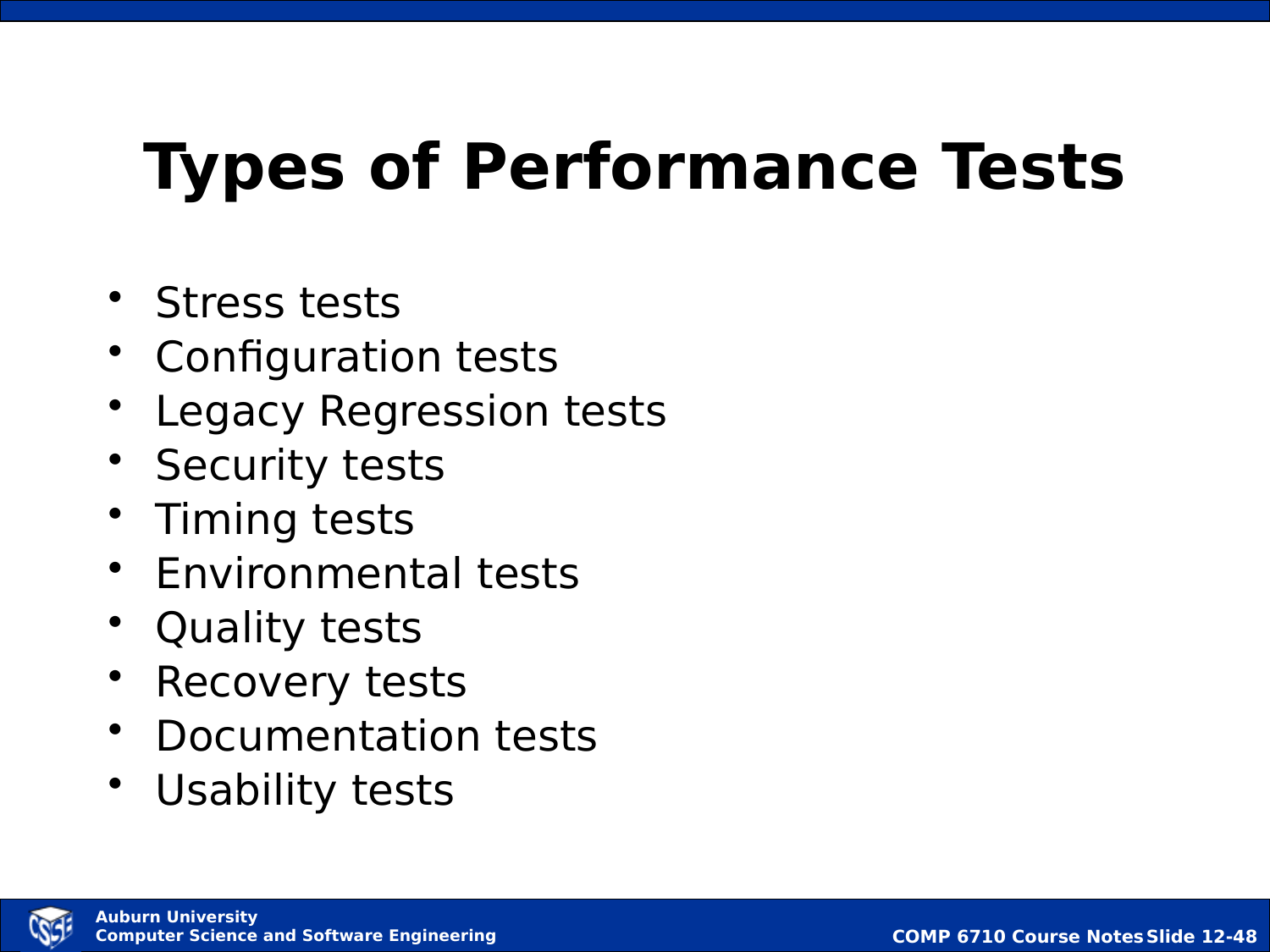

# Types of Performance Tests
Stress tests
Configuration tests
Legacy Regression tests
Security tests
Timing tests
Environmental tests
Quality tests
Recovery tests
Documentation tests
Usability tests